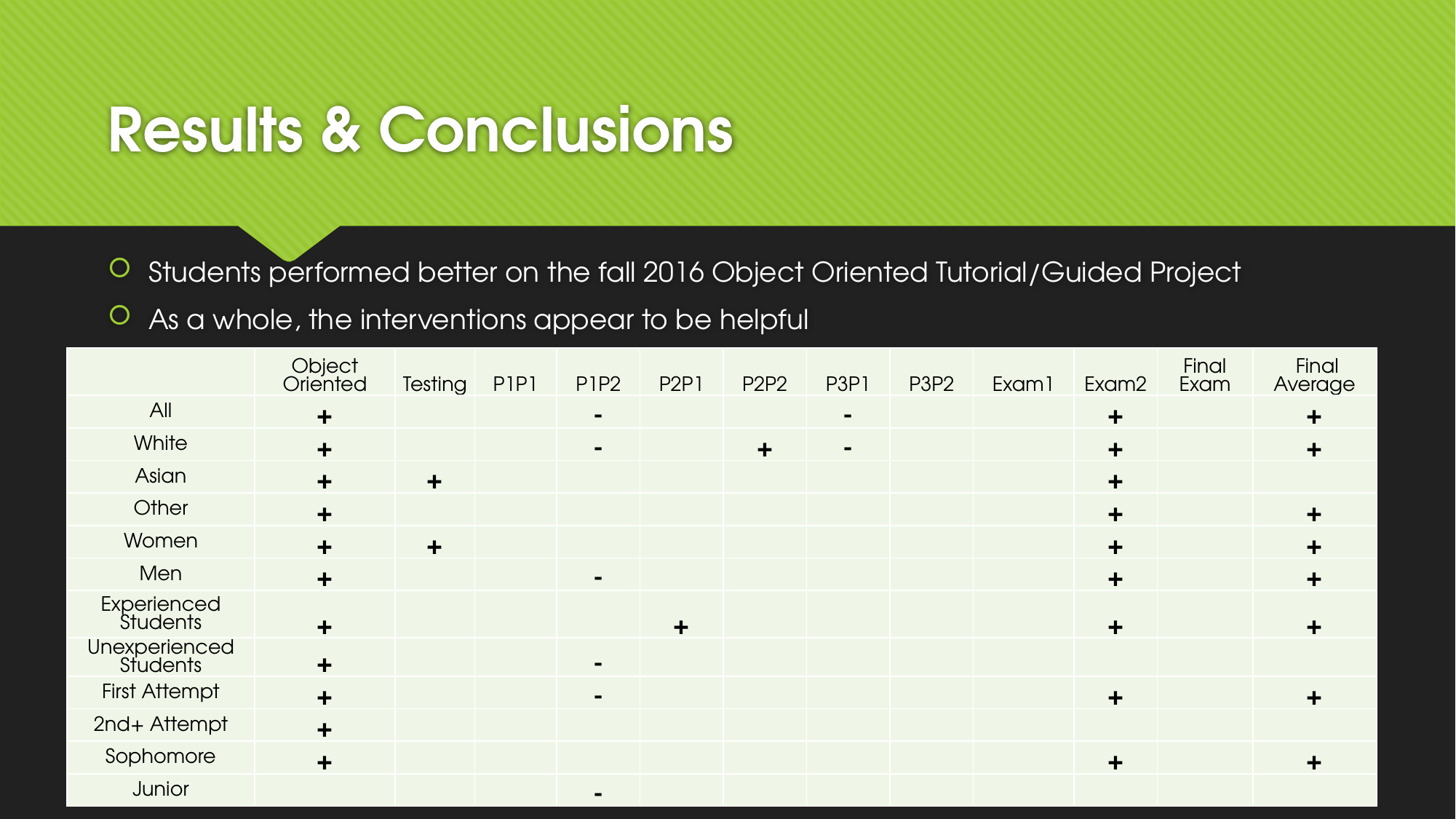

# Results & Conclusions
Students performed better on the fall 2016 Object Oriented Tutorial/Guided Project
As a whole, the interventions appear to be helpful
|  | Object Oriented | Testing | P1P1 | P1P2 | P2P1 | P2P2 | P3P1 | P3P2 | Exam1 | Exam2 | Final Exam | Final Average |
| --- | --- | --- | --- | --- | --- | --- | --- | --- | --- | --- | --- | --- |
| All | + |  |  | - |  |  | - |  |  | + |  | + |
| White | + |  |  | - |  | + | - |  |  | + |  | + |
| Asian | + | + |  |  |  |  |  |  |  | + |  |  |
| Other | + |  |  |  |  |  |  |  |  | + |  | + |
| Women | + | + |  |  |  |  |  |  |  | + |  | + |
| Men | + |  |  | - |  |  |  |  |  | + |  | + |
| Experienced Students | + |  |  |  | + |  |  |  |  | + |  | + |
| Unexperienced Students | + |  |  | - |  |  |  |  |  |  |  |  |
| First Attempt | + |  |  | - |  |  |  |  |  | + |  | + |
| 2nd+ Attempt | + |  |  |  |  |  |  |  |  |  |  |  |
| Sophomore | + |  |  |  |  |  |  |  |  | + |  | + |
| Junior |  |  |  | - |  |  |  |  |  |  |  |  |